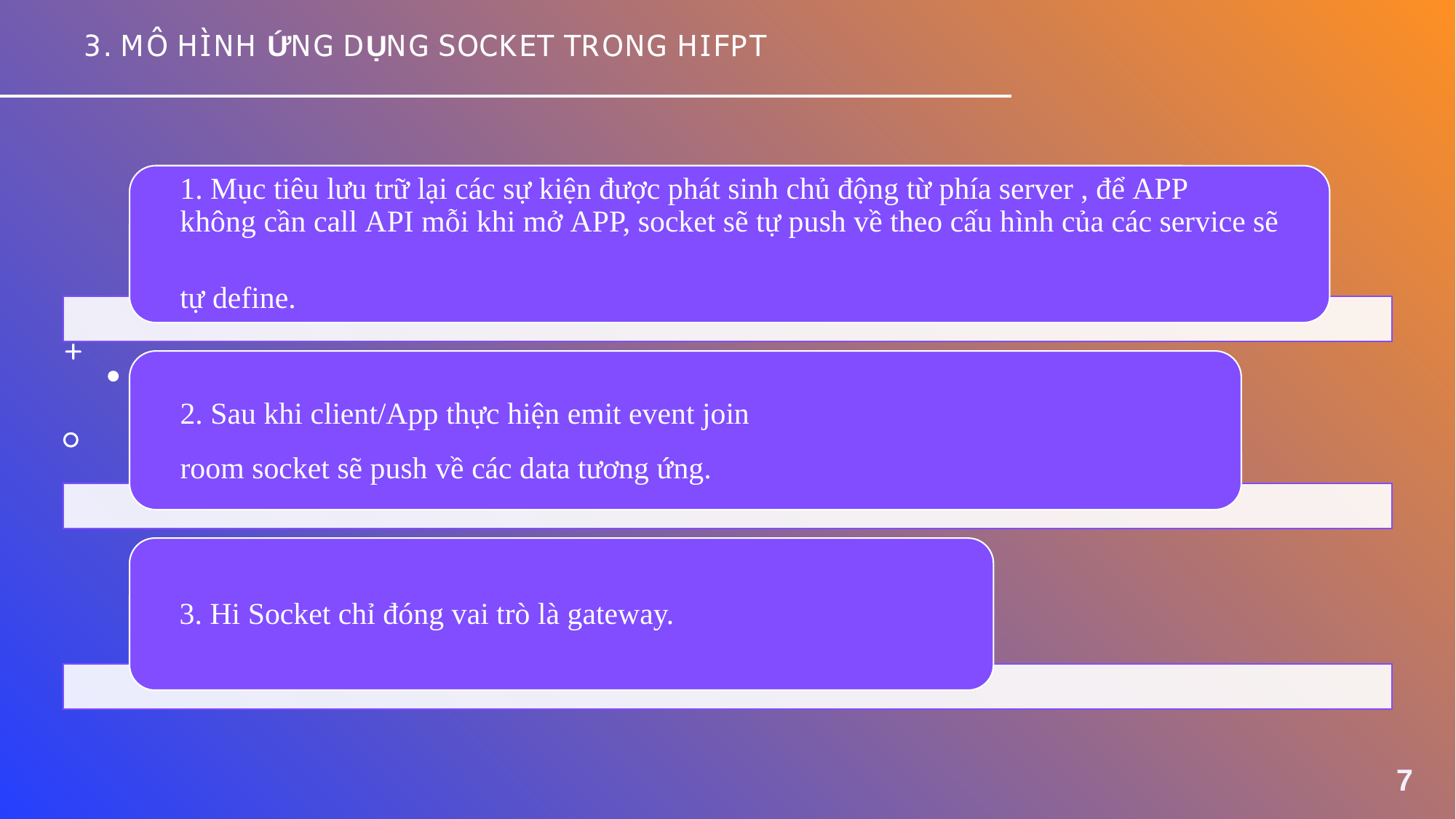

3. Mô hình ứng DỤNG socket trong hifpt
1. Mục tiêu lưu trữ lại các sự kiện được phát sinh chủ động từ phía server , để APP không cần call API mỗi khi mở APP, socket sẽ tự push về theo cấu hình của các service sẽ
tự define.
2. Sau khi client/App thực hiện emit event join room socket sẽ push về các data tương ứng.
3. Hi Socket chỉ đóng vai trò là gateway.

7